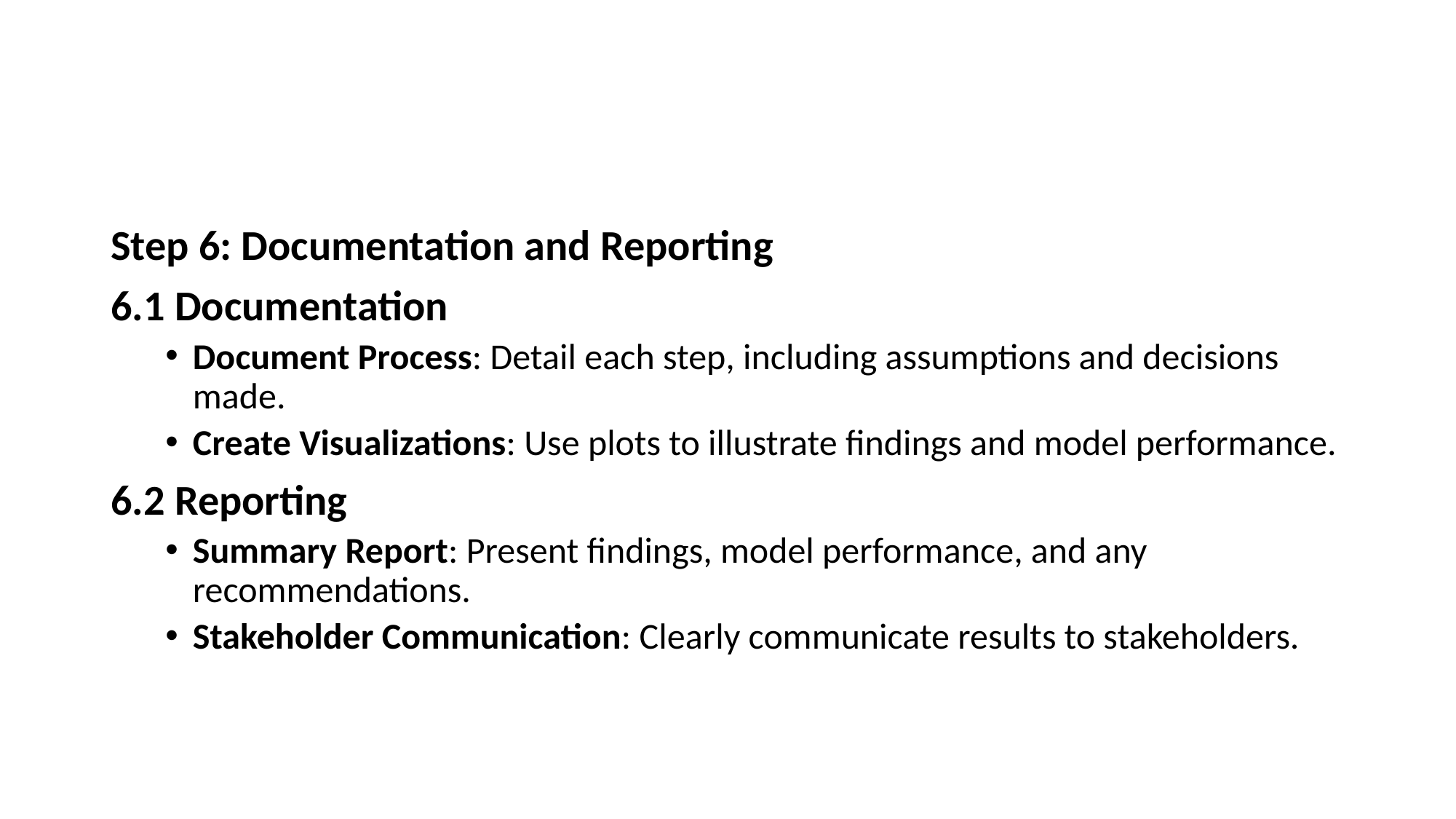

#
Step 6: Documentation and Reporting
6.1 Documentation
Document Process: Detail each step, including assumptions and decisions made.
Create Visualizations: Use plots to illustrate findings and model performance.
6.2 Reporting
Summary Report: Present findings, model performance, and any recommendations.
Stakeholder Communication: Clearly communicate results to stakeholders.